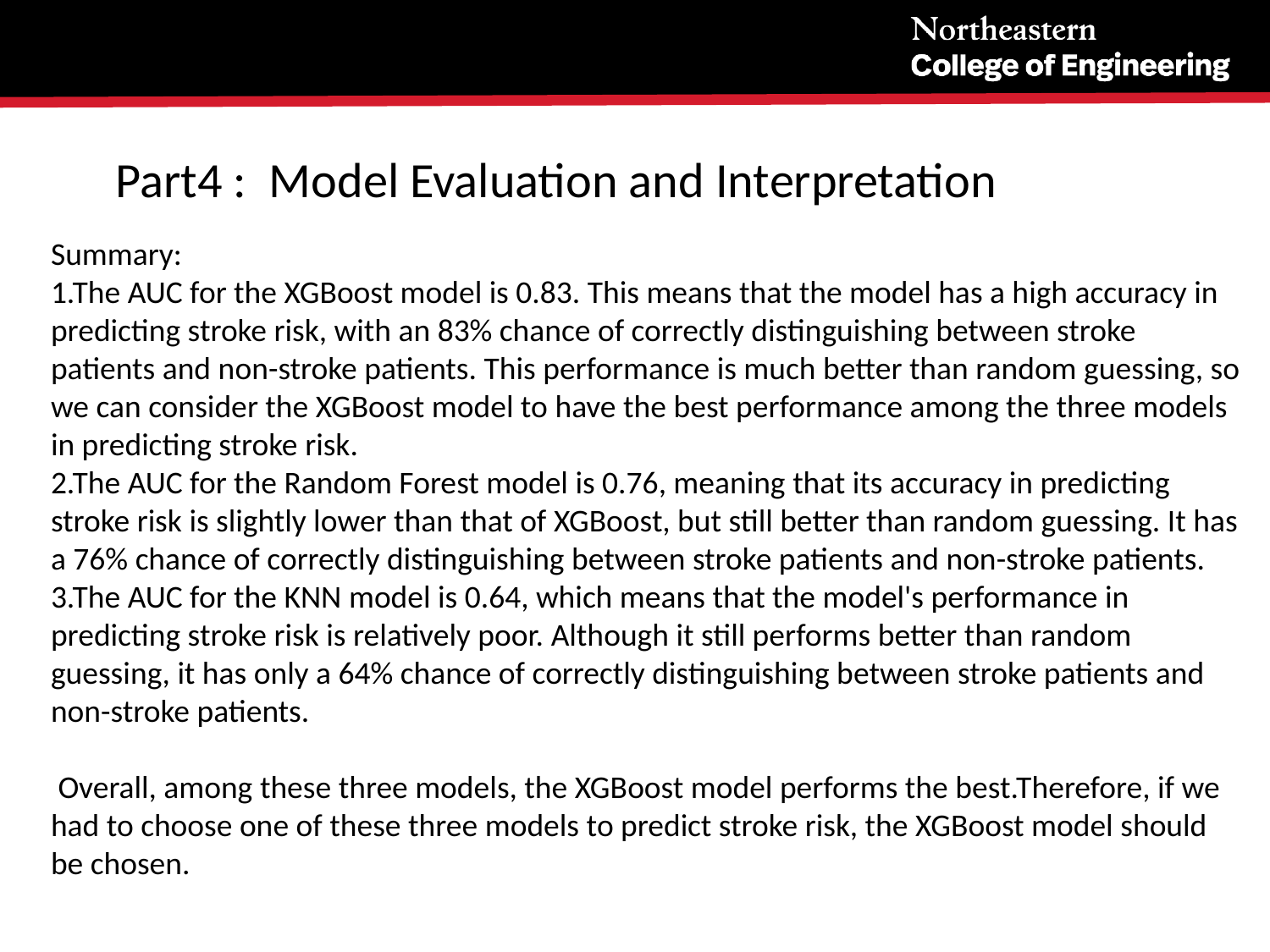

# Part4 :  Model Evaluation and Interpretation
Summary:
1.The AUC for the XGBoost model is 0.83. This means that the model has a high accuracy in predicting stroke risk, with an 83% chance of correctly distinguishing between stroke patients and non-stroke patients. This performance is much better than random guessing, so we can consider the XGBoost model to have the best performance among the three models in predicting stroke risk.
2.The AUC for the Random Forest model is 0.76, meaning that its accuracy in predicting stroke risk is slightly lower than that of XGBoost, but still better than random guessing. It has a 76% chance of correctly distinguishing between stroke patients and non-stroke patients.
3.The AUC for the KNN model is 0.64, which means that the model's performance in predicting stroke risk is relatively poor. Although it still performs better than random guessing, it has only a 64% chance of correctly distinguishing between stroke patients and non-stroke patients.

 Overall, among these three models, the XGBoost model performs the best.Therefore, if we had to choose one of these three models to predict stroke risk, the XGBoost model should be chosen.